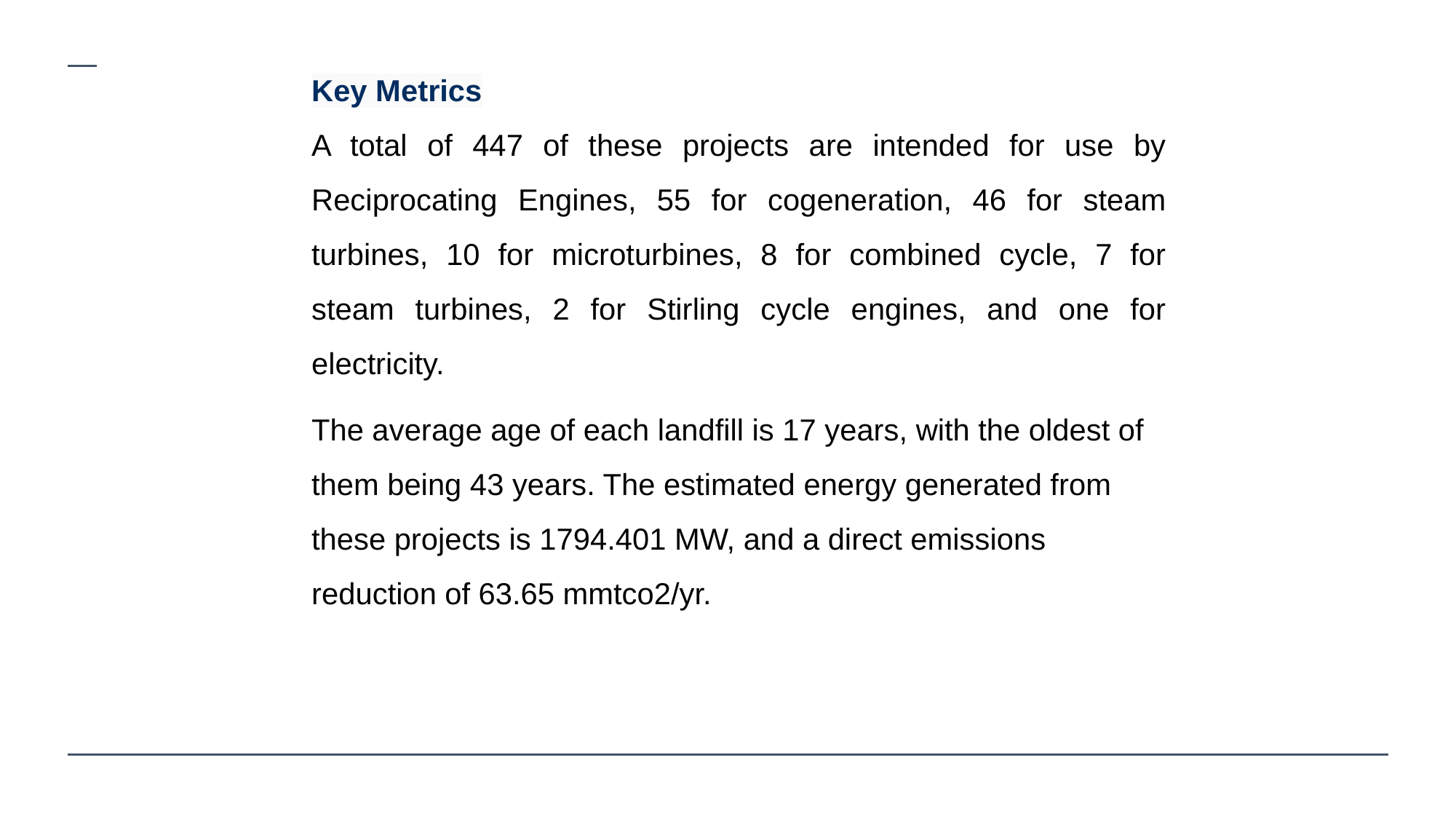

Key Metrics
A total of 447 of these projects are intended for use by Reciprocating Engines, 55 for cogeneration, 46 for steam turbines, 10 for microturbines, 8 for combined cycle, 7 for steam turbines, 2 for Stirling cycle engines, and one for electricity.
The average age of each landfill is 17 years, with the oldest of them being 43 years. The estimated energy generated from these projects is 1794.401 MW, and a direct emissions reduction of 63.65 mmtco2/yr.